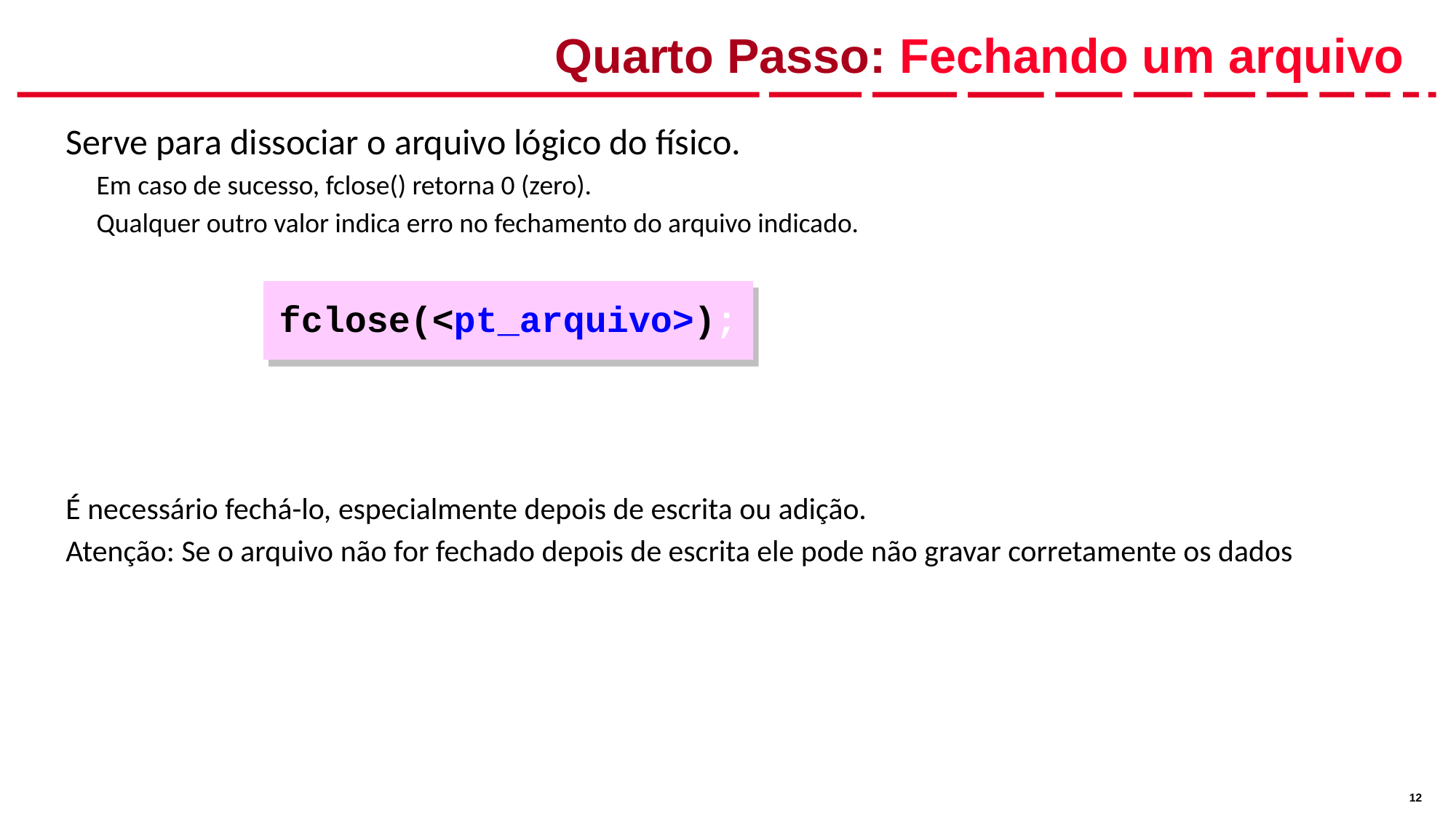

# Quarto Passo: Fechando um arquivo
Serve para dissociar o arquivo lógico do físico.
	Em caso de sucesso, fclose() retorna 0 (zero).
	Qualquer outro valor indica erro no fechamento do arquivo indicado.

É necessário fechá-lo, especialmente depois de escrita ou adição.
Atenção: Se o arquivo não for fechado depois de escrita ele pode não gravar corretamente os dados
fclose(<pt_arquivo>);